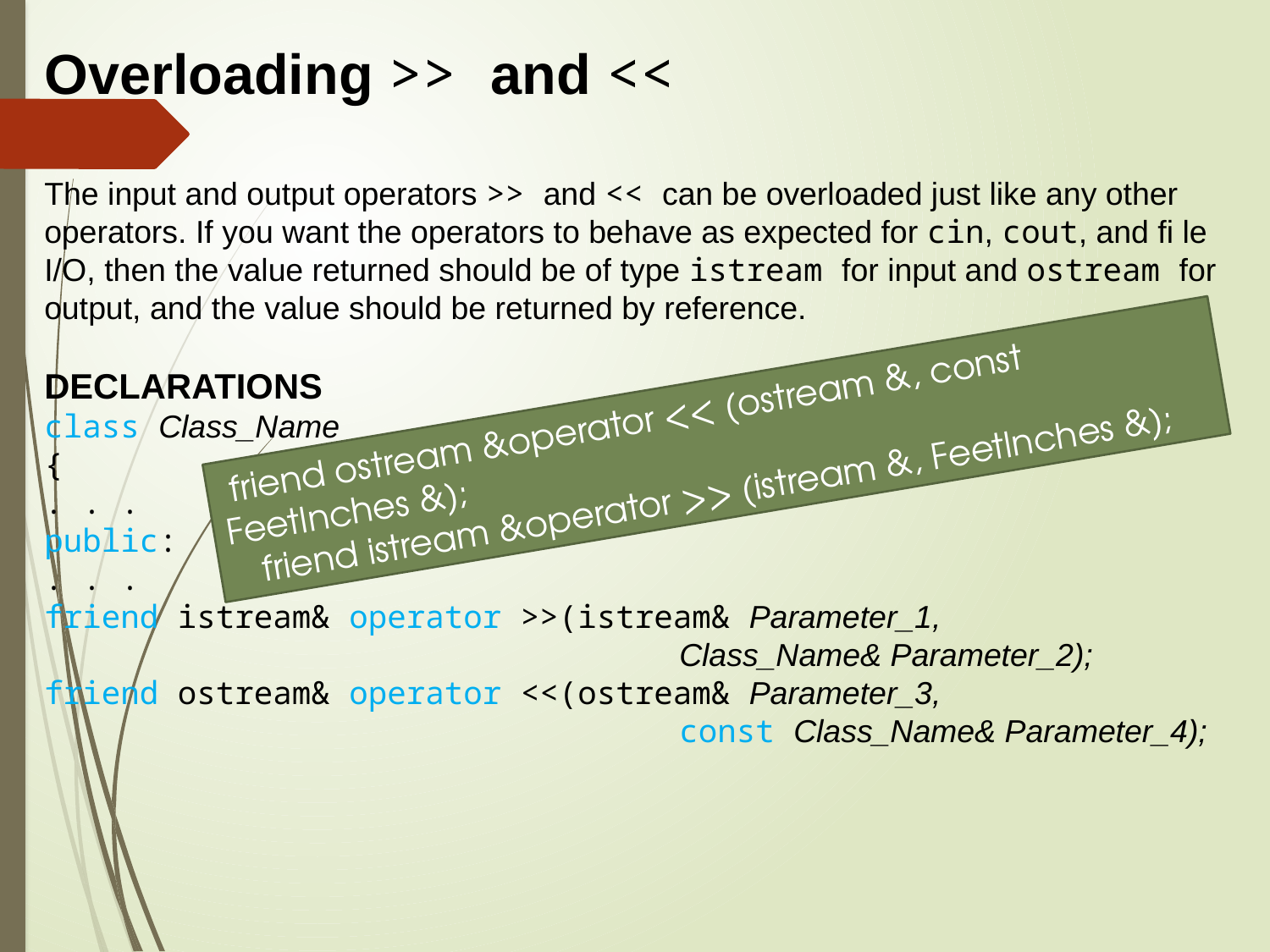

Overloading >> and <<

The input and output operators >> and << can be overloaded just like any other operators. If you want the operators to behave as expected for cin, cout, and fi le I/O, then the value returned should be of type istream for input and ostream for output, and the value should be returned by reference.

DECLARATIONS
class Class_Name
{
. . .
public:
. . .
friend istream& operator >>(istream& Parameter_1,
					Class_Name& Parameter_2);
friend ostream& operator <<(ostream& Parameter_3,
					const Class_Name& Parameter_4);
 friend ostream &operator << (ostream &, const FeetInches &);
   friend istream &operator >> (istream &, FeetInches &);